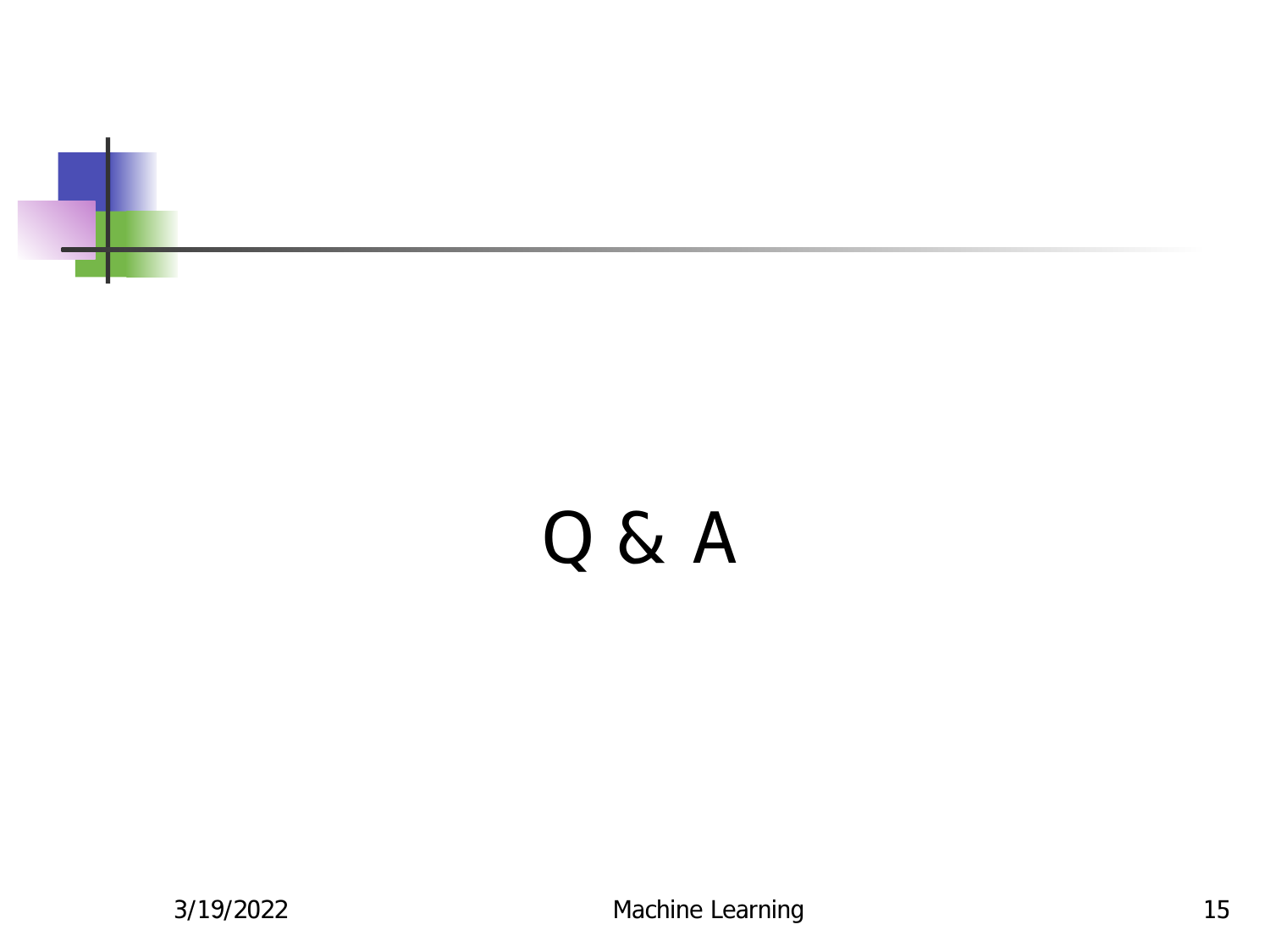

Q & A
3/19/2022
Machine Learning
15